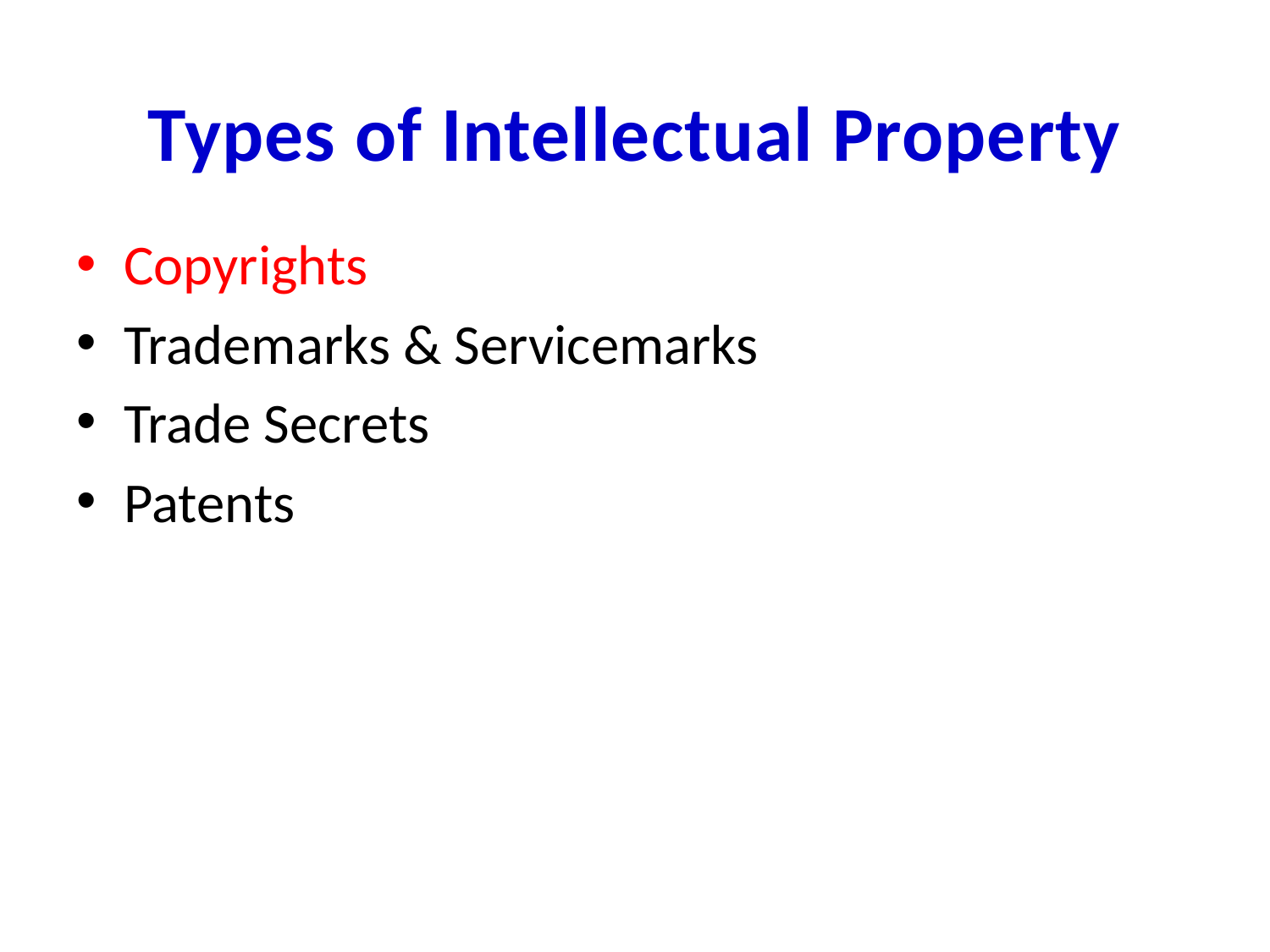

# Types of Intellectual Property
Copyrights
Trademarks & Servicemarks
Trade Secrets
Patents